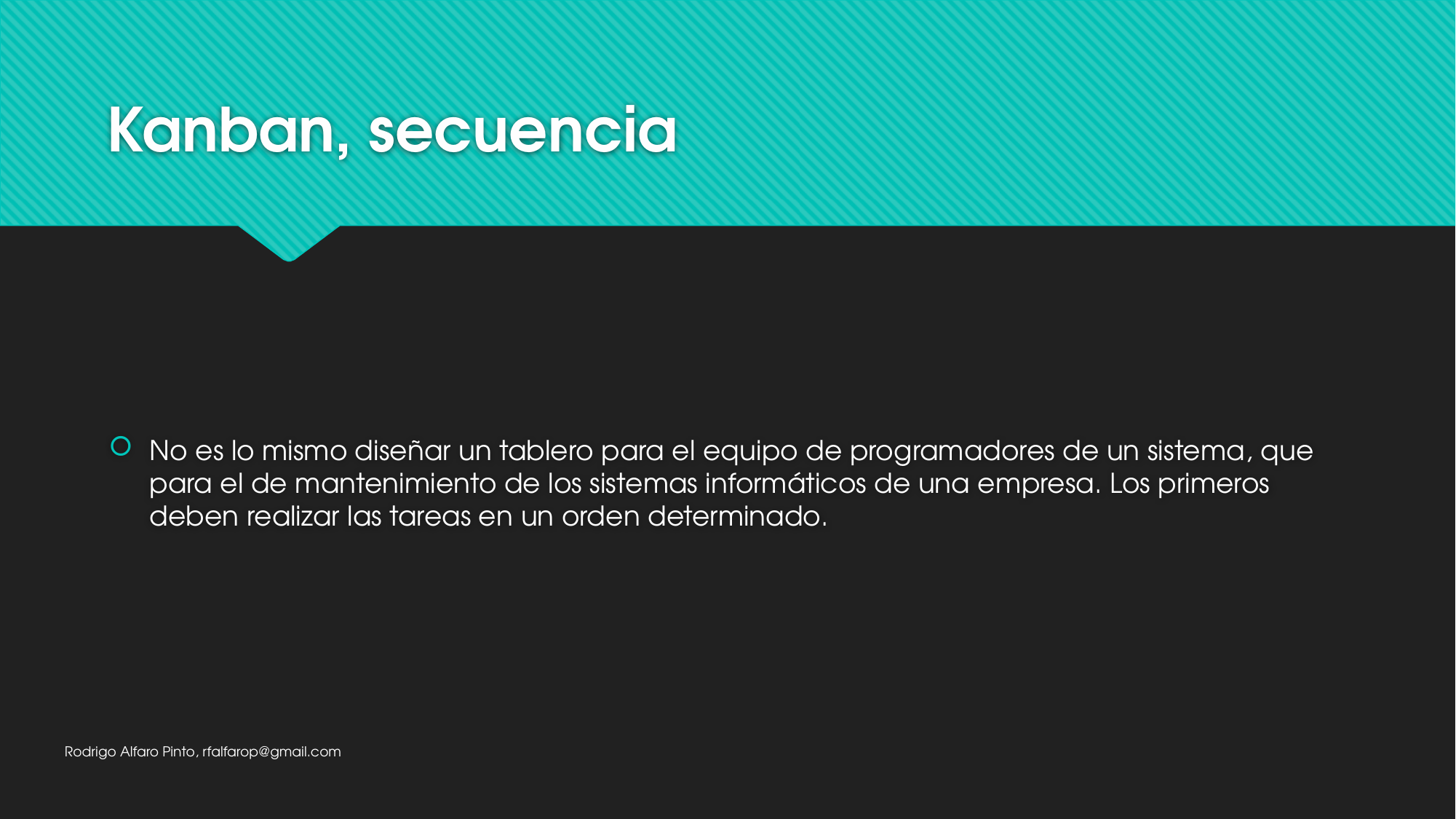

# Kanban, secuencia
No es lo mismo diseñar un tablero para el equipo de programadores de un sistema, que para el de mantenimiento de los sistemas informáticos de una empresa. Los primeros deben realizar las tareas en un orden determinado.
Rodrigo Alfaro Pinto, rfalfarop@gmail.com